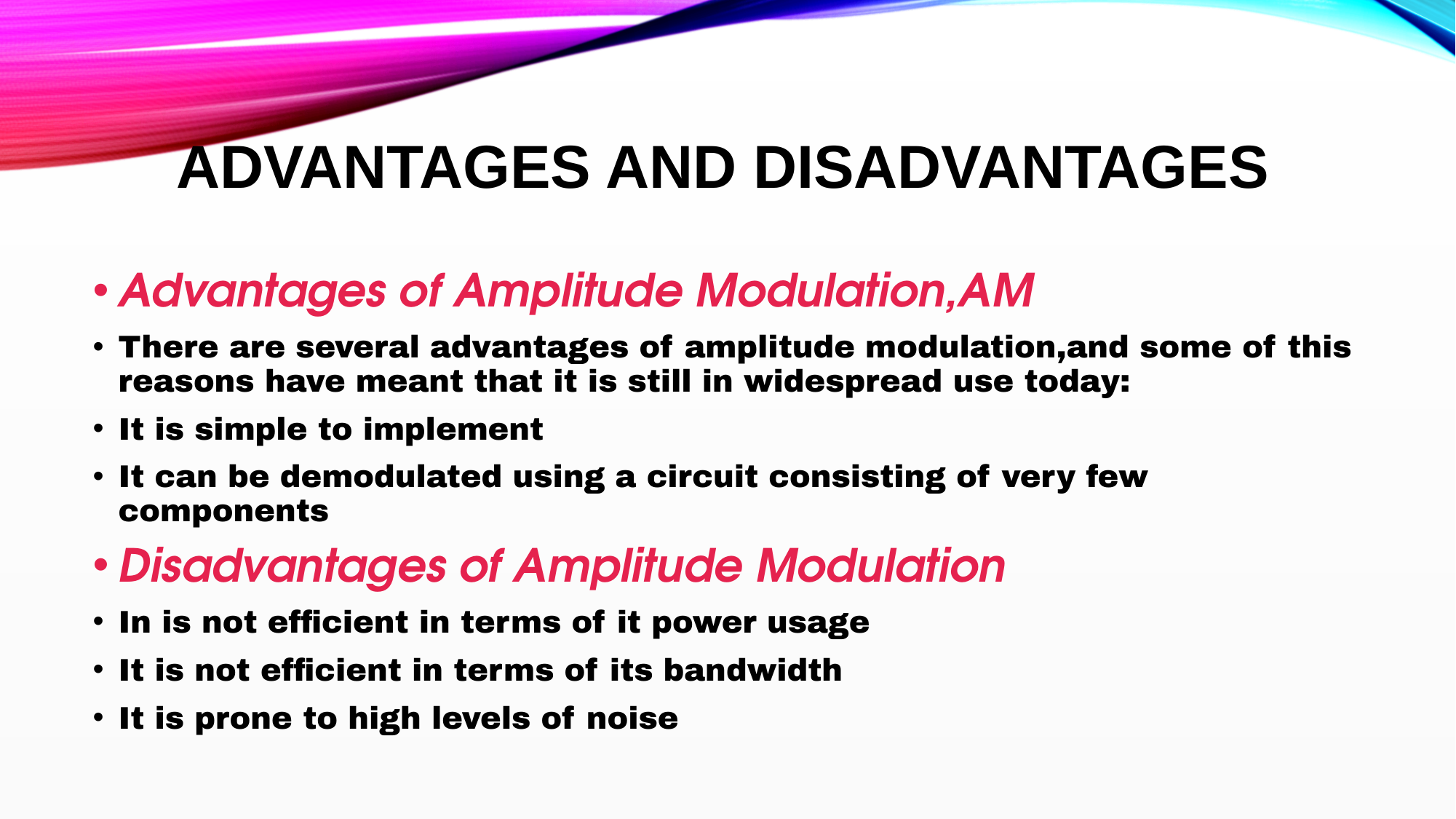

# ADVANTAGES AND DISADVANTAGES
Advantages of Amplitude Modulation,AM
There are several advantages of amplitude modulation,and some of this reasons have meant that it is still in widespread use today:
It is simple to implement
It can be demodulated using a circuit consisting of very few components
Disadvantages of Amplitude Modulation
In is not efficient in terms of it power usage
It is not efficient in terms of its bandwidth
It is prone to high levels of noise